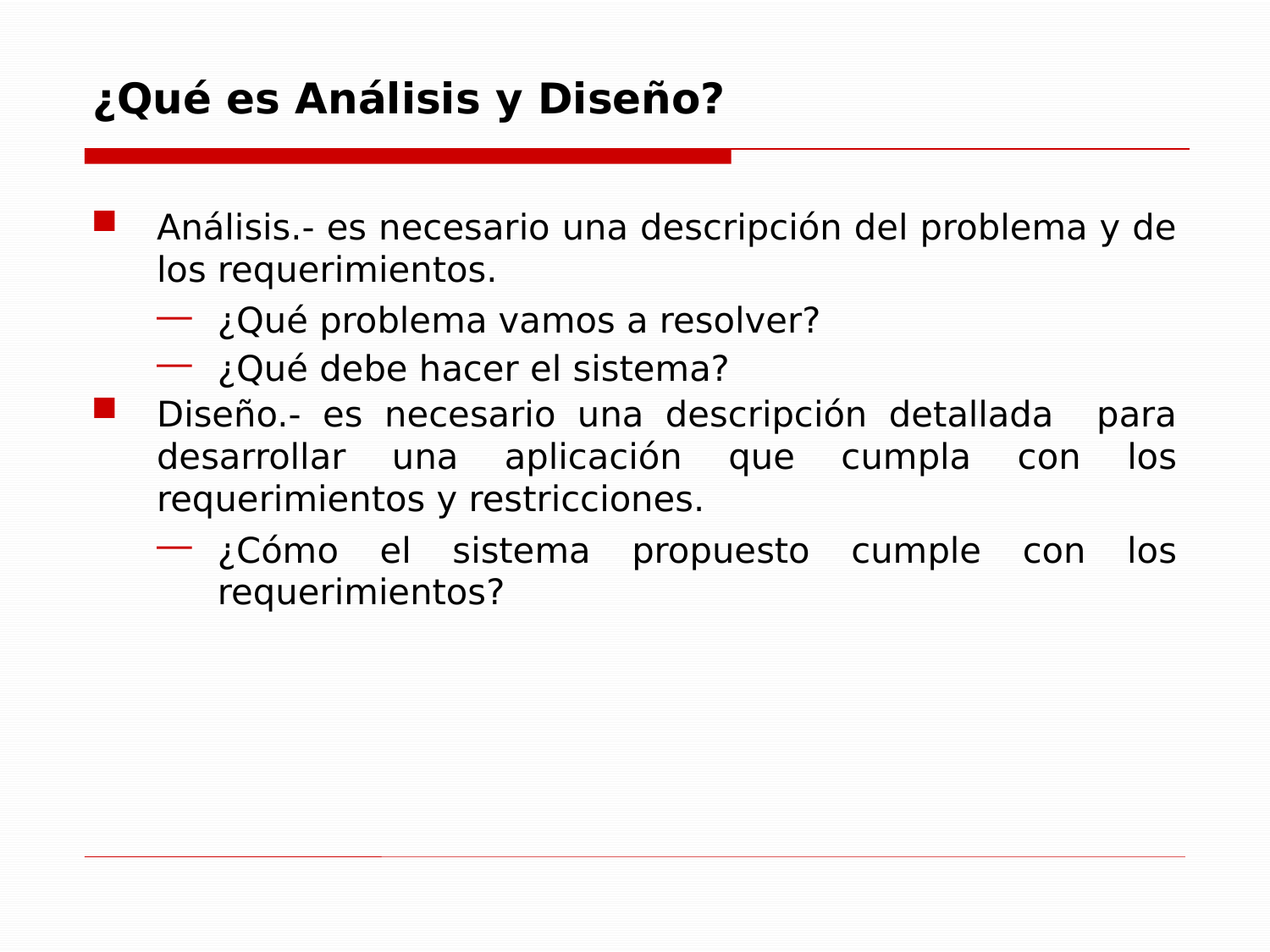

# ¿Qué es Análisis y Diseño?
Análisis.- es necesario una descripción del problema y de los requerimientos.
¿Qué problema vamos a resolver?
¿Qué debe hacer el sistema?
Diseño.- es necesario una descripción detallada  para desarrollar una aplicación que cumpla con los requerimientos y restricciones.
¿Cómo el sistema propuesto cumple con los requerimientos?